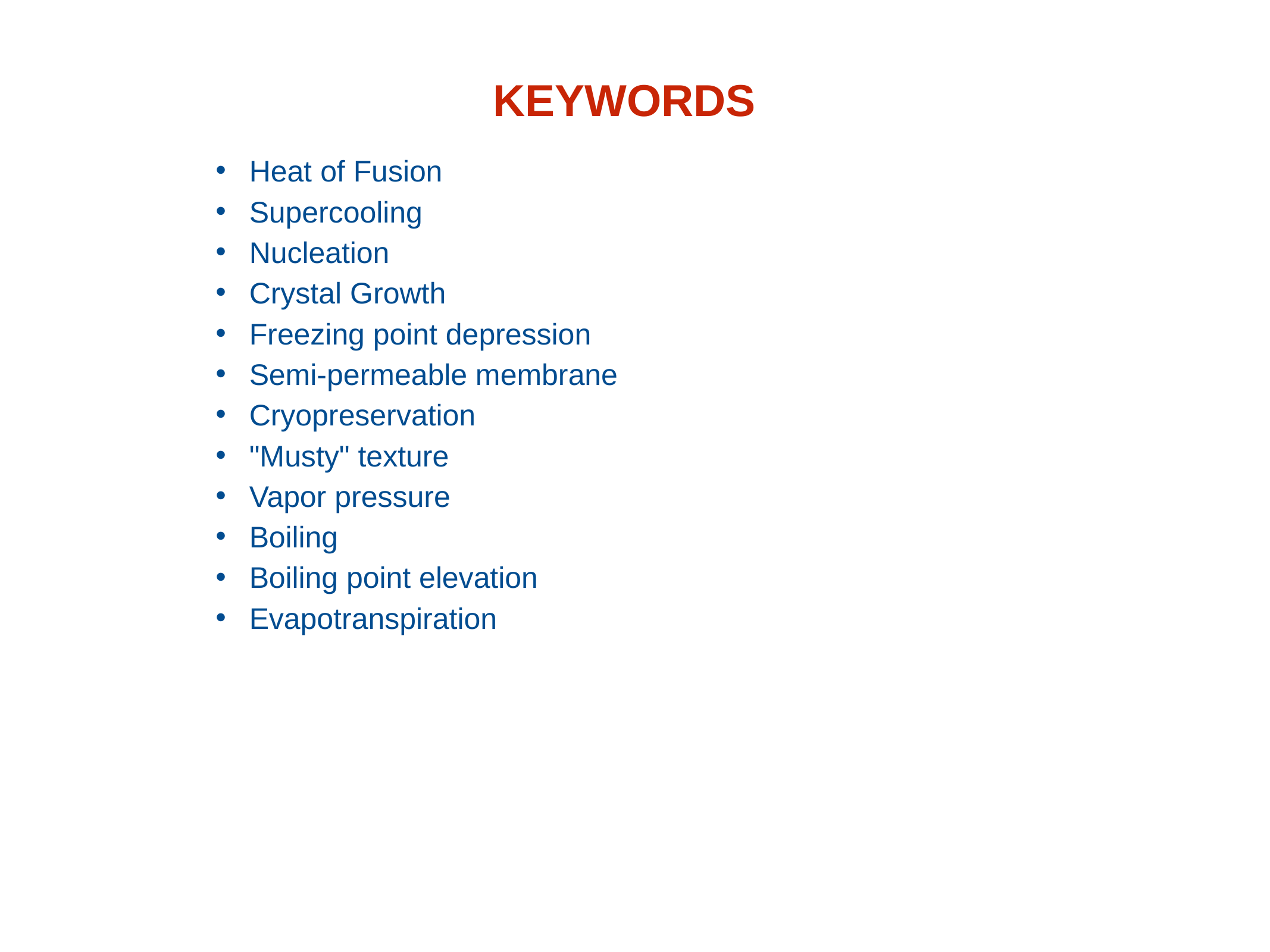

KEYWORDS
Heat of Fusion
Supercooling
Nucleation
Crystal Growth
Freezing point depression
Semi-permeable membrane
Cryopreservation
"Musty" texture
Vapor pressure
Boiling
Boiling point elevation
Evapotranspiration